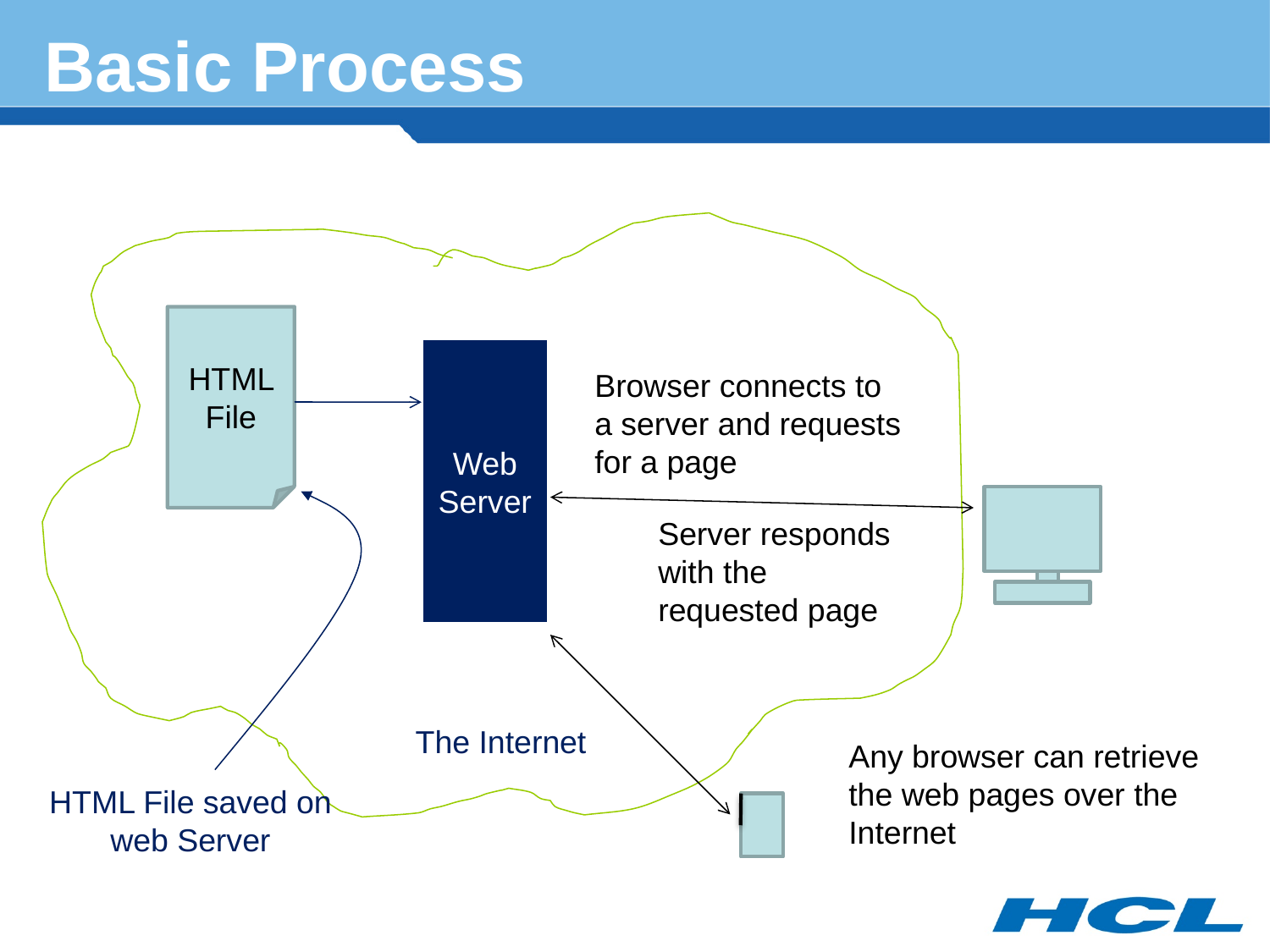

# Basic Process

HTML File
Web
Server
Browser connects to a server and requests for a page

Server responds with the requested page
The Internet
Any browser can retrieve the web pages over the Internet

HTML File saved on web Server